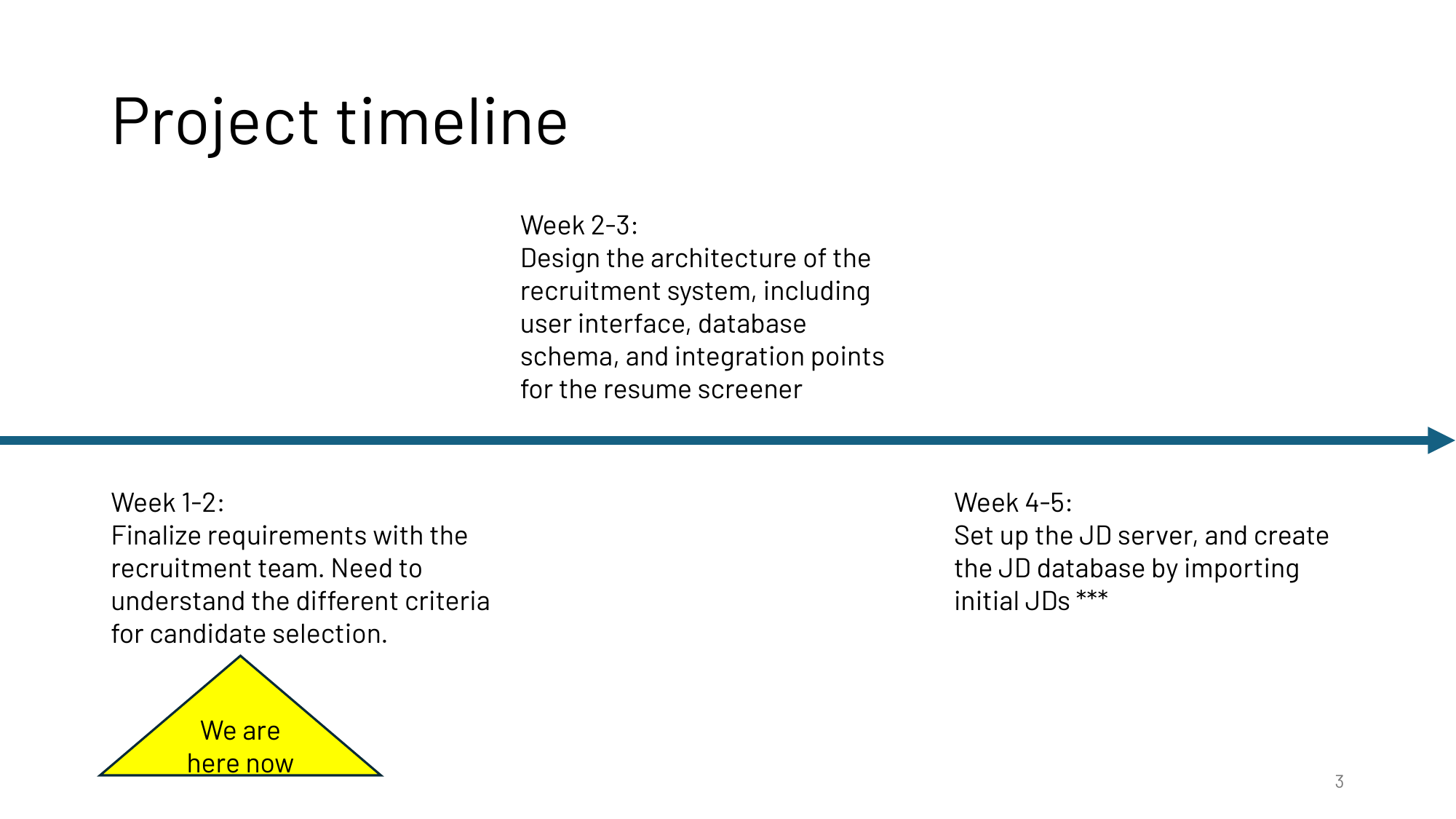

# Project timeline
Week 2-3:
Design the architecture of the recruitment system, including user interface, database schema, and integration points for the resume screener
Week 1-2:
Finalize requirements with the recruitment team. Need to understand the different criteria for candidate selection.
Week 4-5:
Set up the JD server, and create the JD database by importing initial JDs ***
We are here now
3